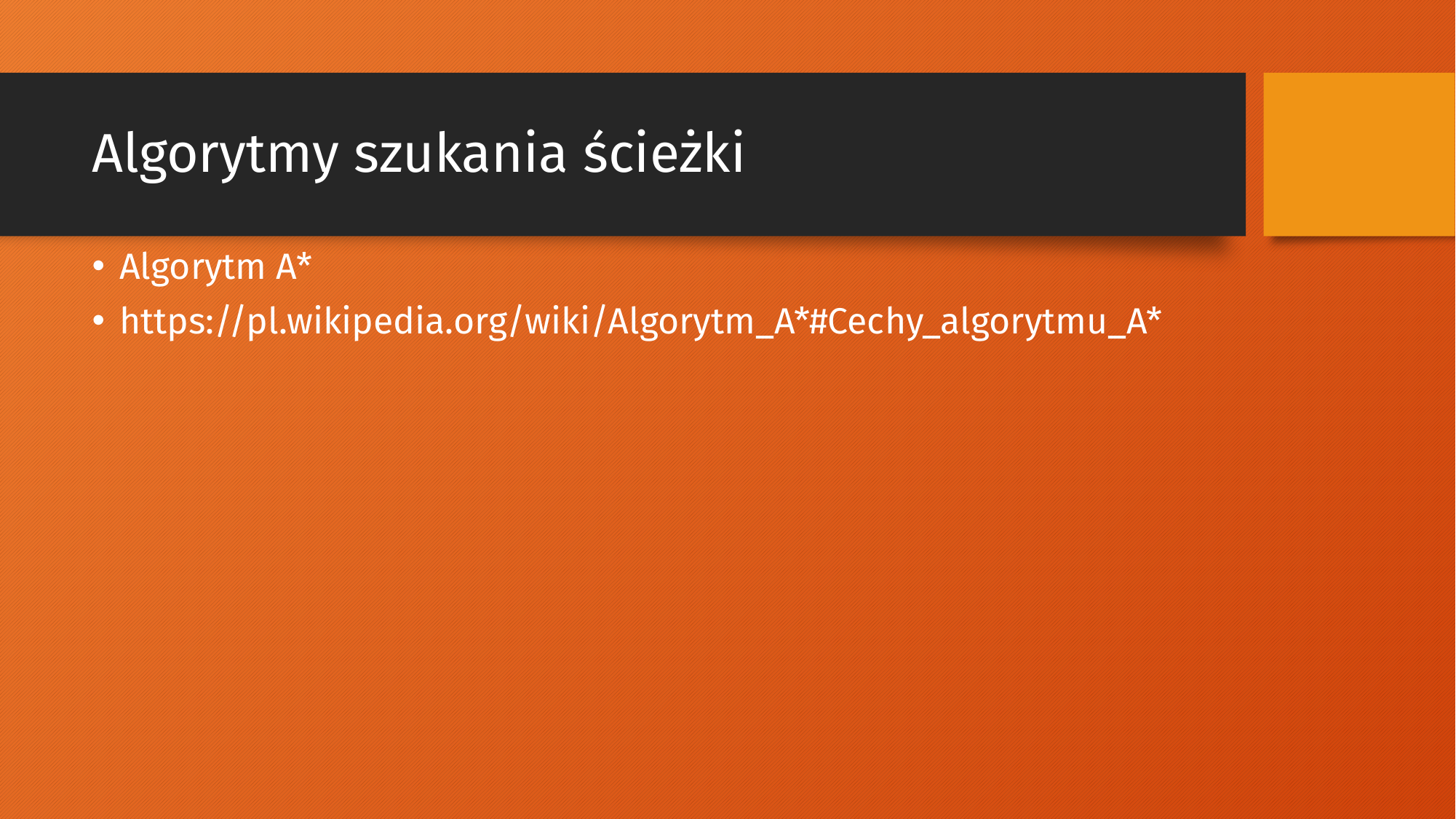

# Algorytmy szukania ścieżki
Algorytm A*
https://pl.wikipedia.org/wiki/Algorytm_A*#Cechy_algorytmu_A*